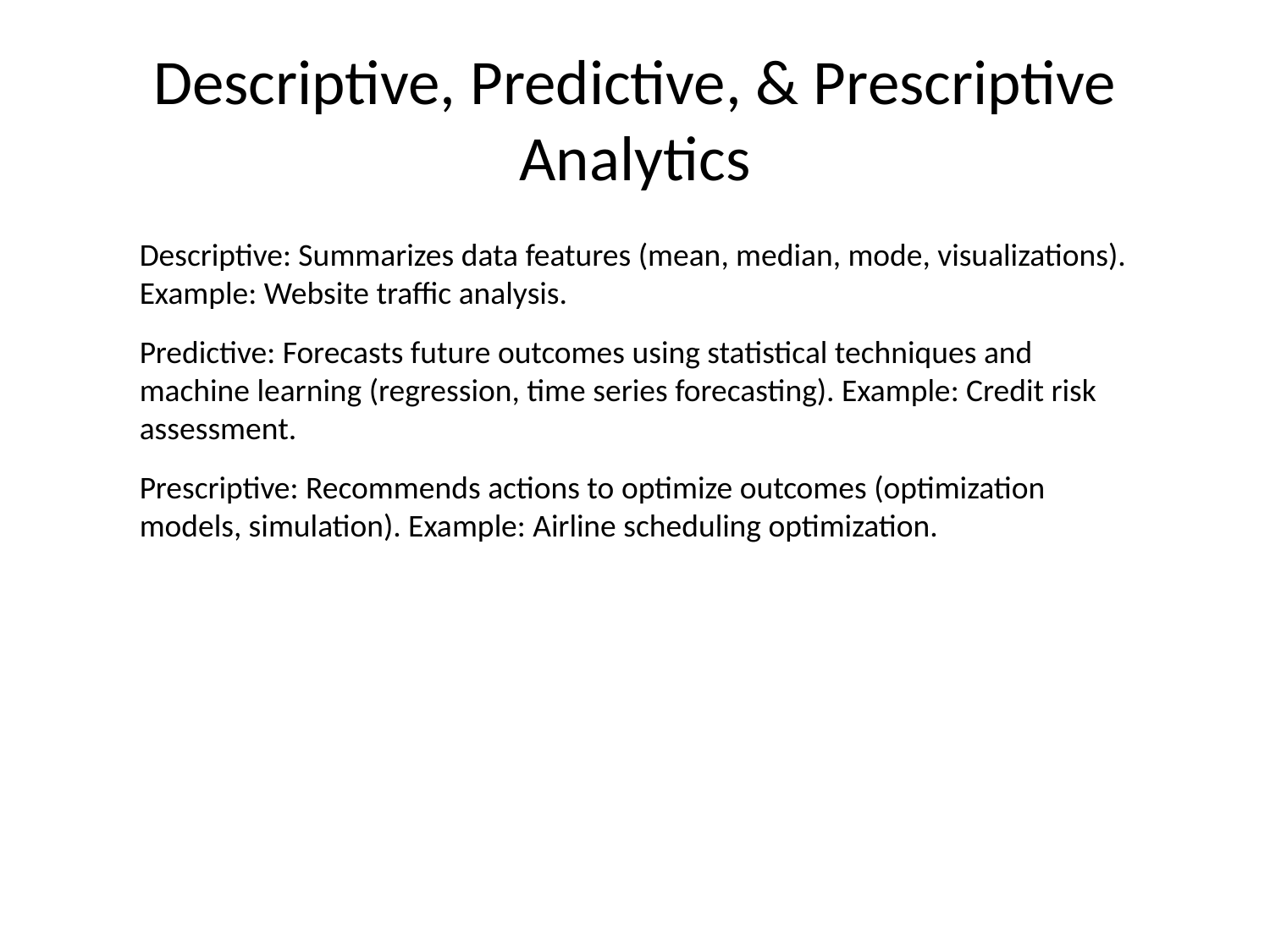

# Descriptive, Predictive, & Prescriptive Analytics

Descriptive: Summarizes data features (mean, median, mode, visualizations). Example: Website traffic analysis.
Predictive: Forecasts future outcomes using statistical techniques and machine learning (regression, time series forecasting). Example: Credit risk assessment.
Prescriptive: Recommends actions to optimize outcomes (optimization models, simulation). Example: Airline scheduling optimization.